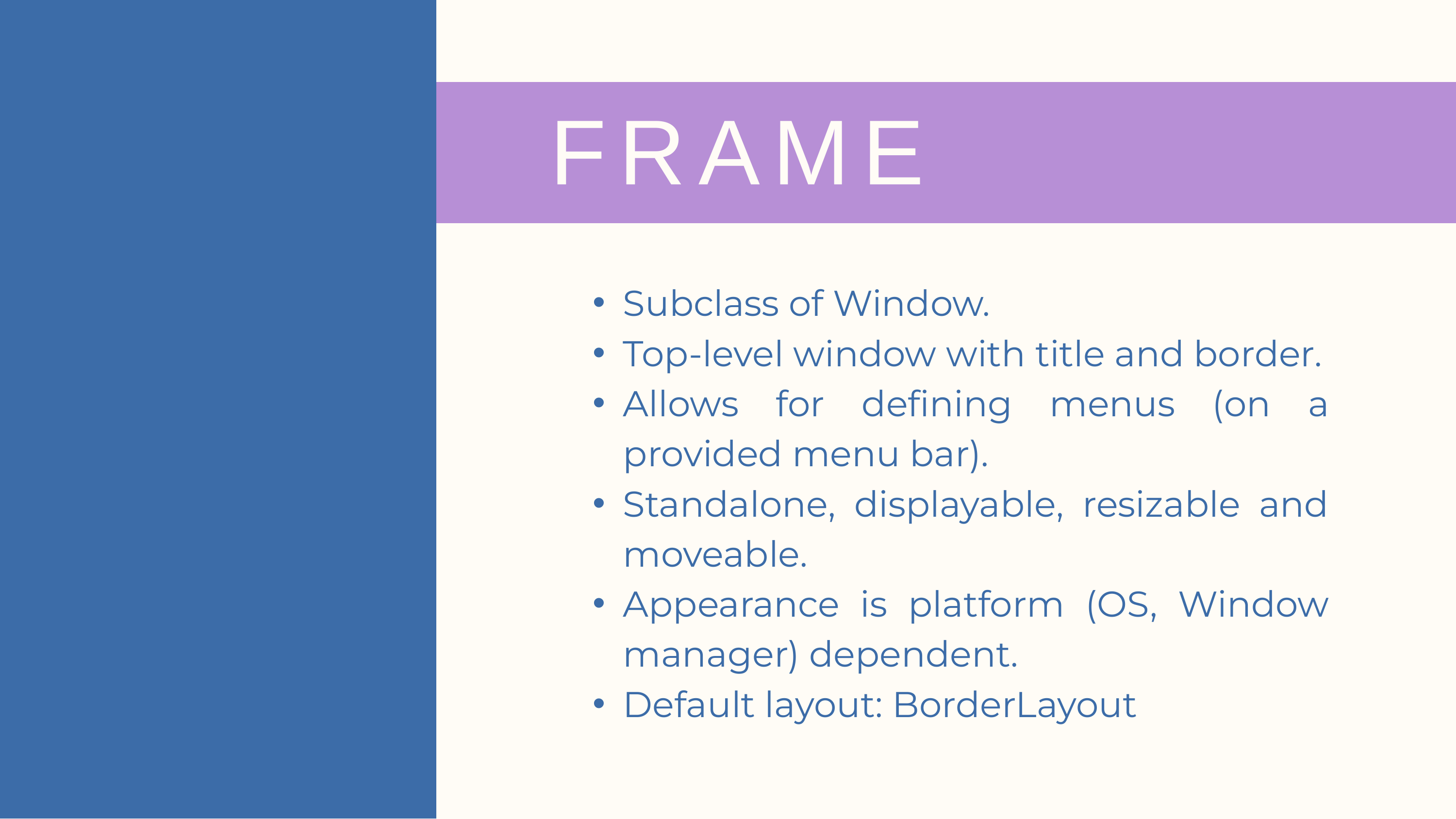

FRAME
Subclass of Window.
Top-level window with title and border.
Allows for defining menus (on a provided menu bar).
Standalone, displayable, resizable and moveable.
Appearance is platform (OS, Window manager) dependent.
Default layout: BorderLayout